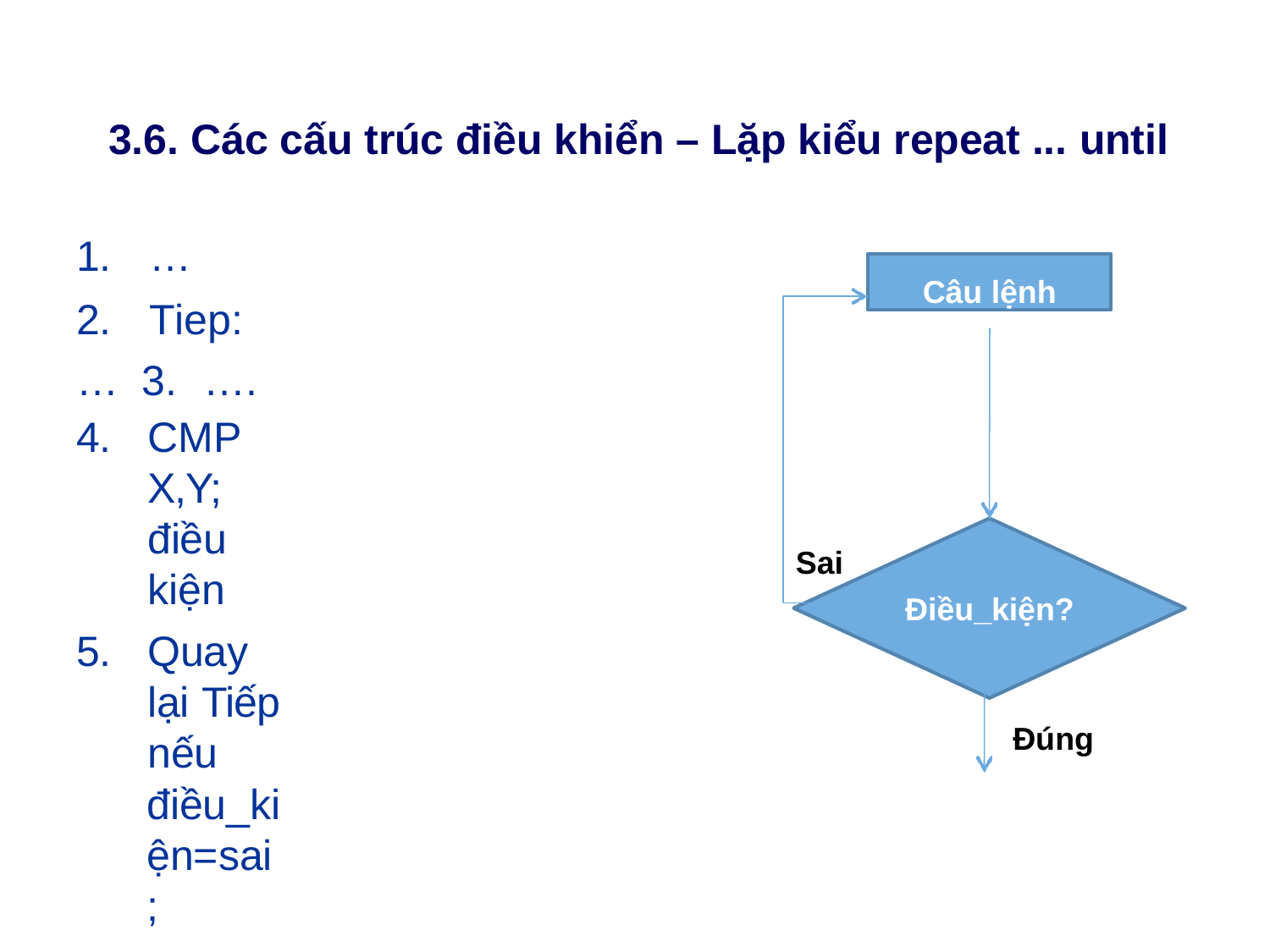

# 3.6. Các cấu trúc điều khiển – Lặp kiểu repeat ... until
1.	…
2.	Tiep:…  3.	….
CMP X,Y; điều kiện
Quay lại Tiếp nếu
điều_kiện=sai;
Câu lệnh

Sai
Điều_kiện?
Đúng